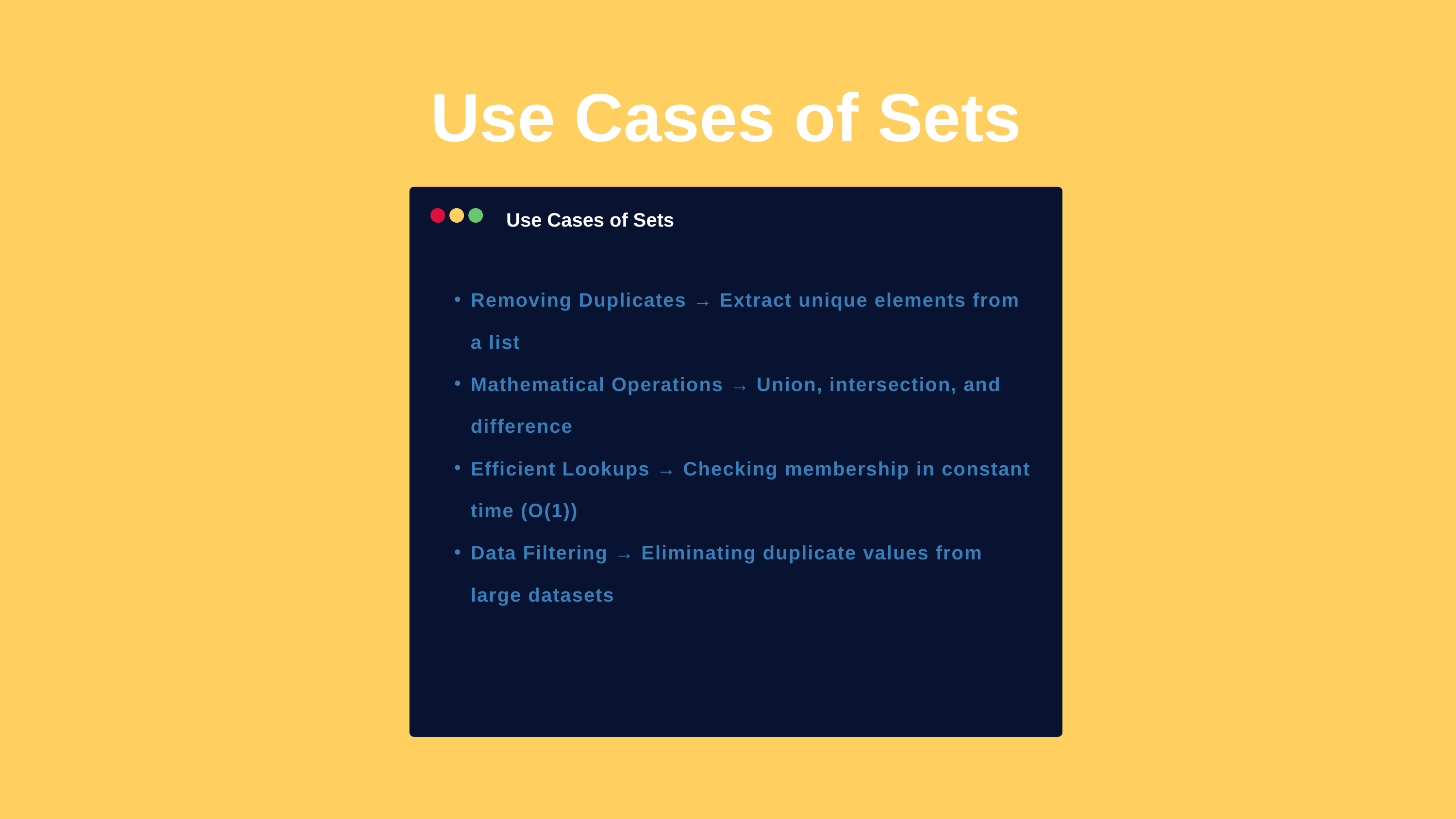

Use Cases of Sets

Use Cases of Sets

Removing Duplicates → Extract unique elements from a list
Mathematical Operations → Union, intersection, and difference
Efficient Lookups → Checking membership in constant time (O(1))
Data Filtering → Eliminating duplicate values from large datasets